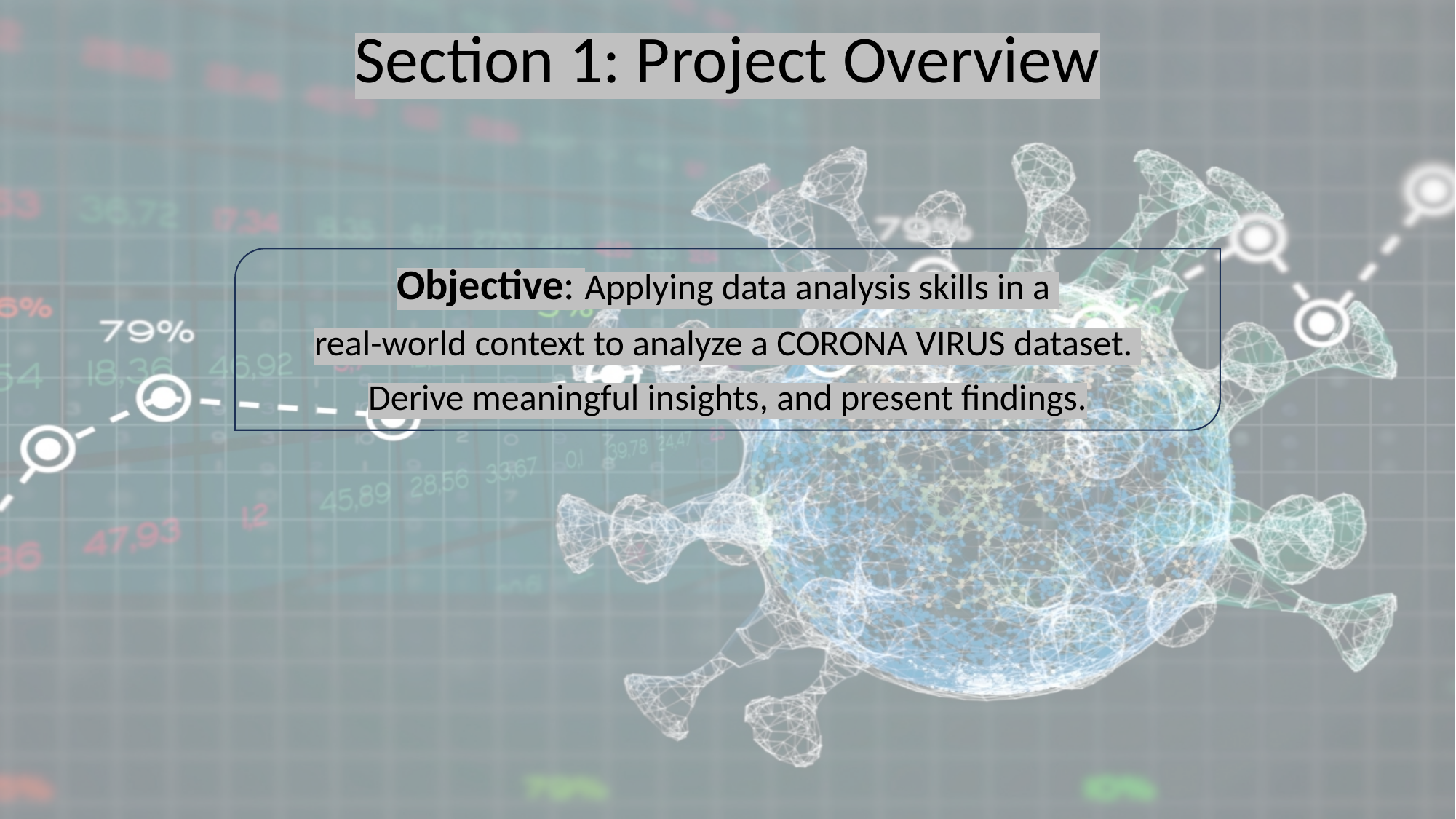

# Section 1: Project Overview

Objective: Applying data analysis skills in a
real-world context to analyze a CORONA VIRUS dataset.
Derive meaningful insights, and present findings.